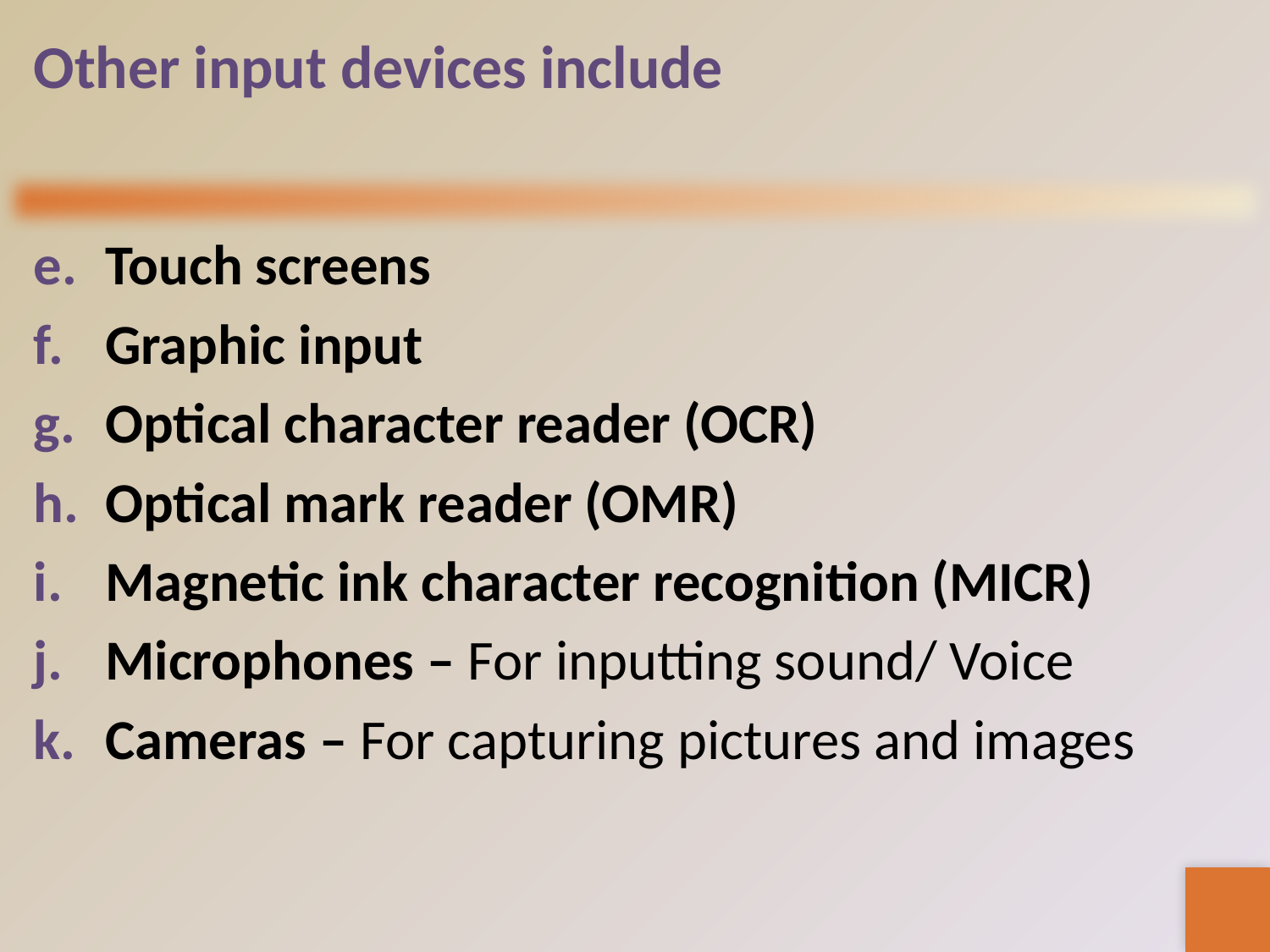

# Other input devices include
Touch screens
Graphic input
Optical character reader (OCR)
Optical mark reader (OMR)
Magnetic ink character recognition (MICR)
Microphones – For inputting sound/ Voice
Cameras – For capturing pictures and images